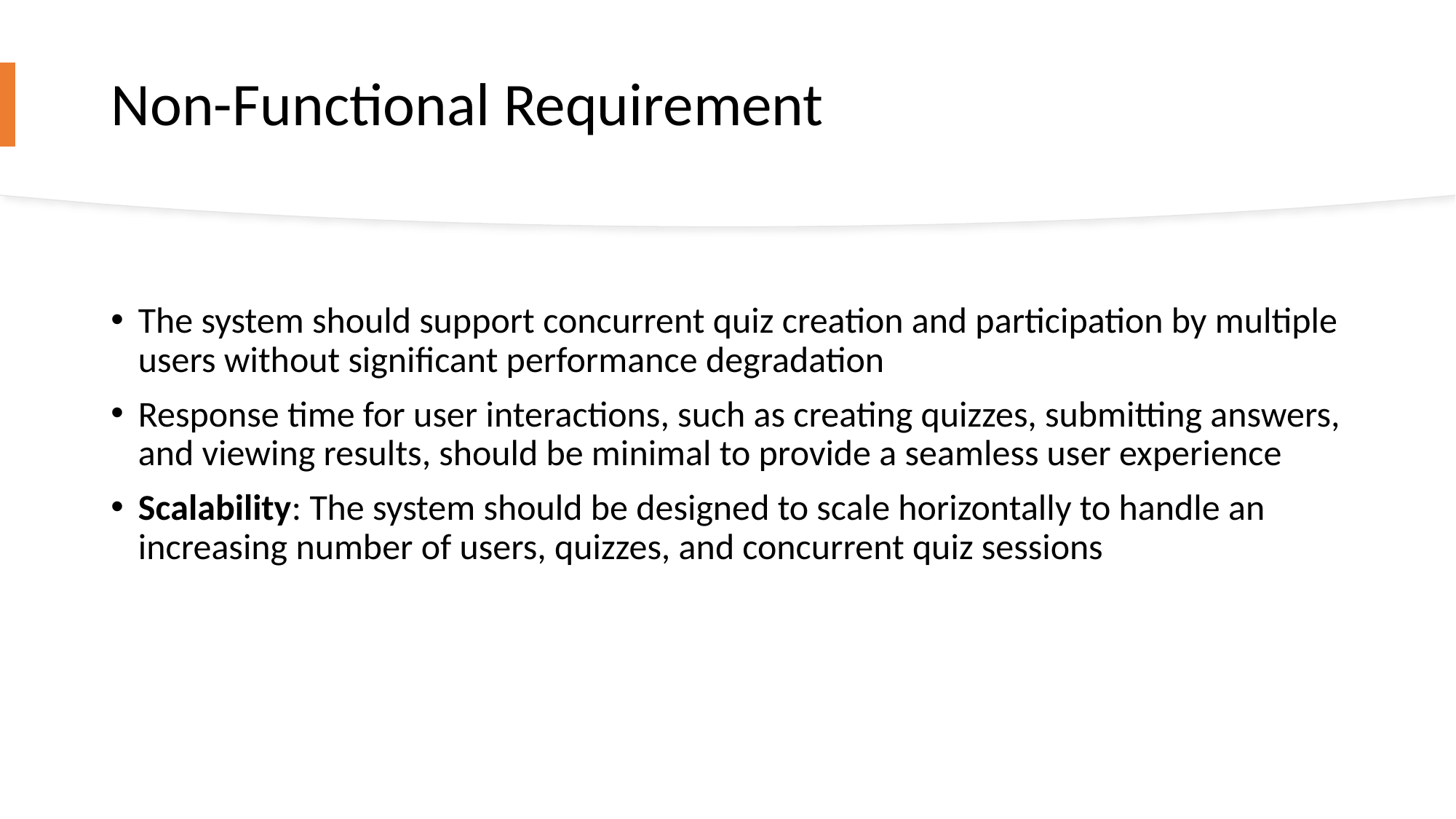

# Non-Functional Requirement

The system should support concurrent quiz creation and participation by multiple users without significant performance degradation
Response time for user interactions, such as creating quizzes, submitting answers, and viewing results, should be minimal to provide a seamless user experience
Scalability: The system should be designed to scale horizontally to handle an increasing number of users, quizzes, and concurrent quiz sessions